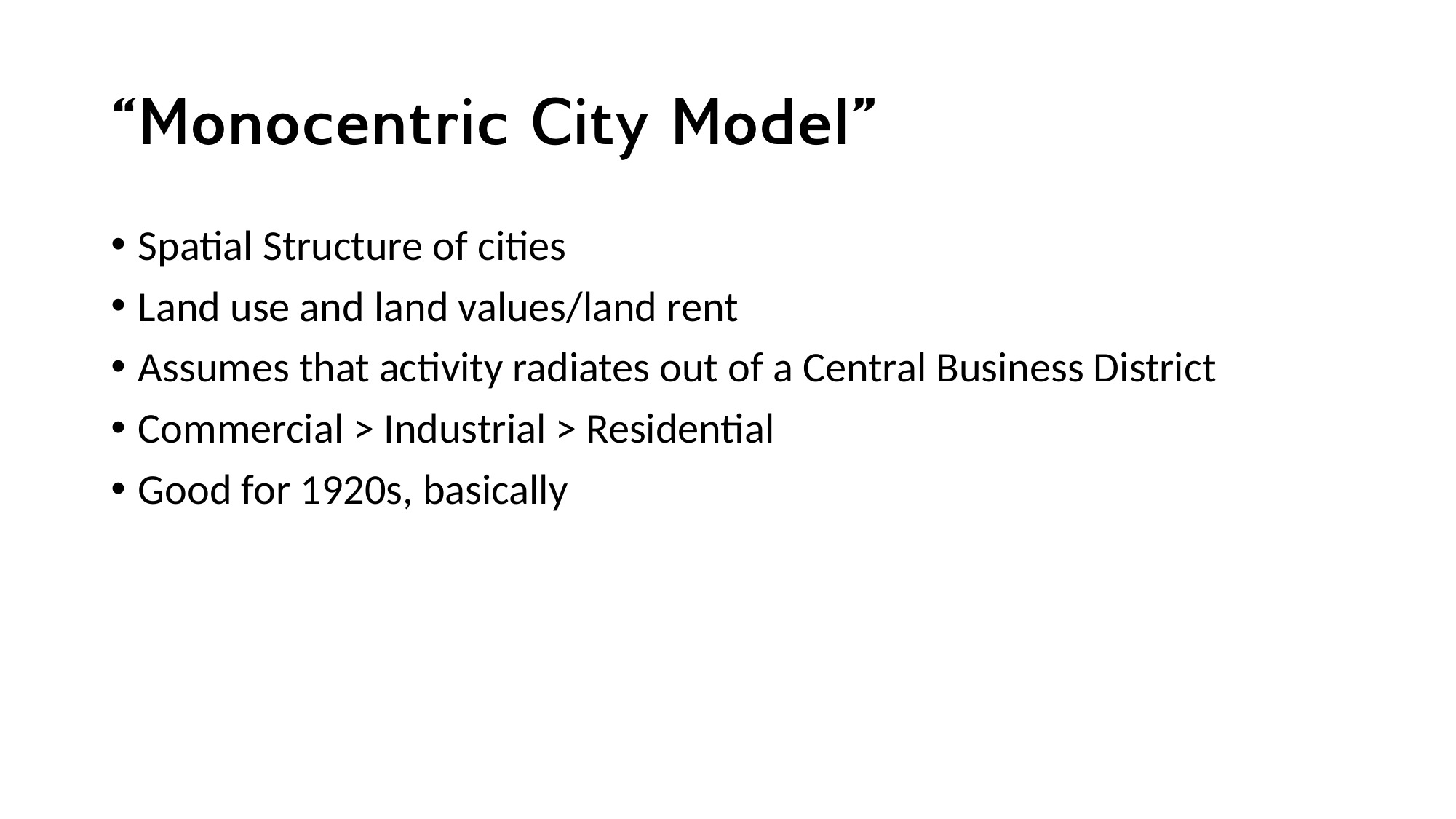

# “Monocentric City Model”
Spatial Structure of cities
Land use and land values/land rent
Assumes that activity radiates out of a Central Business District
Commercial > Industrial > Residential
Good for 1920s, basically